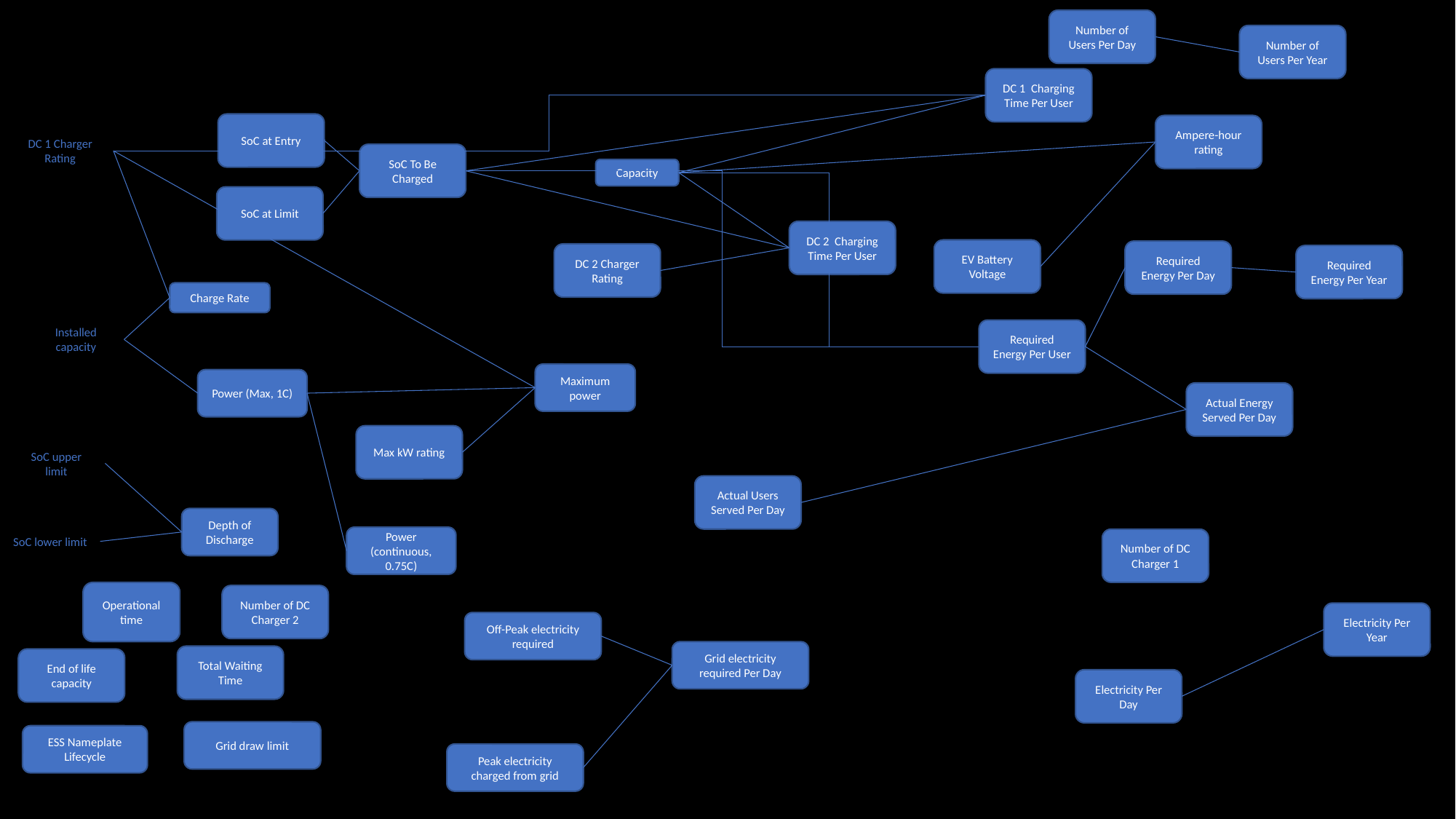

Number of Users Per Day
Number of Users Per Year
DC 1  Charging Time Per User
SoC at Entry
Ampere-hour rating
DC 1 Charger Rating
SoC To Be Charged
Capacity
SoC at Limit
DC 2  Charging Time Per User
EV Battery Voltage
Required Energy Per Day
DC 2 Charger Rating
Required Energy Per Year
Charge Rate
Installed capacity
Required Energy Per User
Maximum power
Power (Max, 1C)
Actual Energy Served Per Day
Max kW rating
SoC upper limit
Actual Users Served Per Day
Depth of Discharge
SoC lower limit
Power (continuous, 0.75C)
Number of DC Charger 1
Operational time
Number of DC Charger 2
Electricity Per Year
Off-Peak electricity required
Grid electricity required Per Day
Total Waiting Time
End of life capacity
Electricity Per Day
Grid draw limit
ESS Nameplate Lifecycle
Peak electricity charged from grid